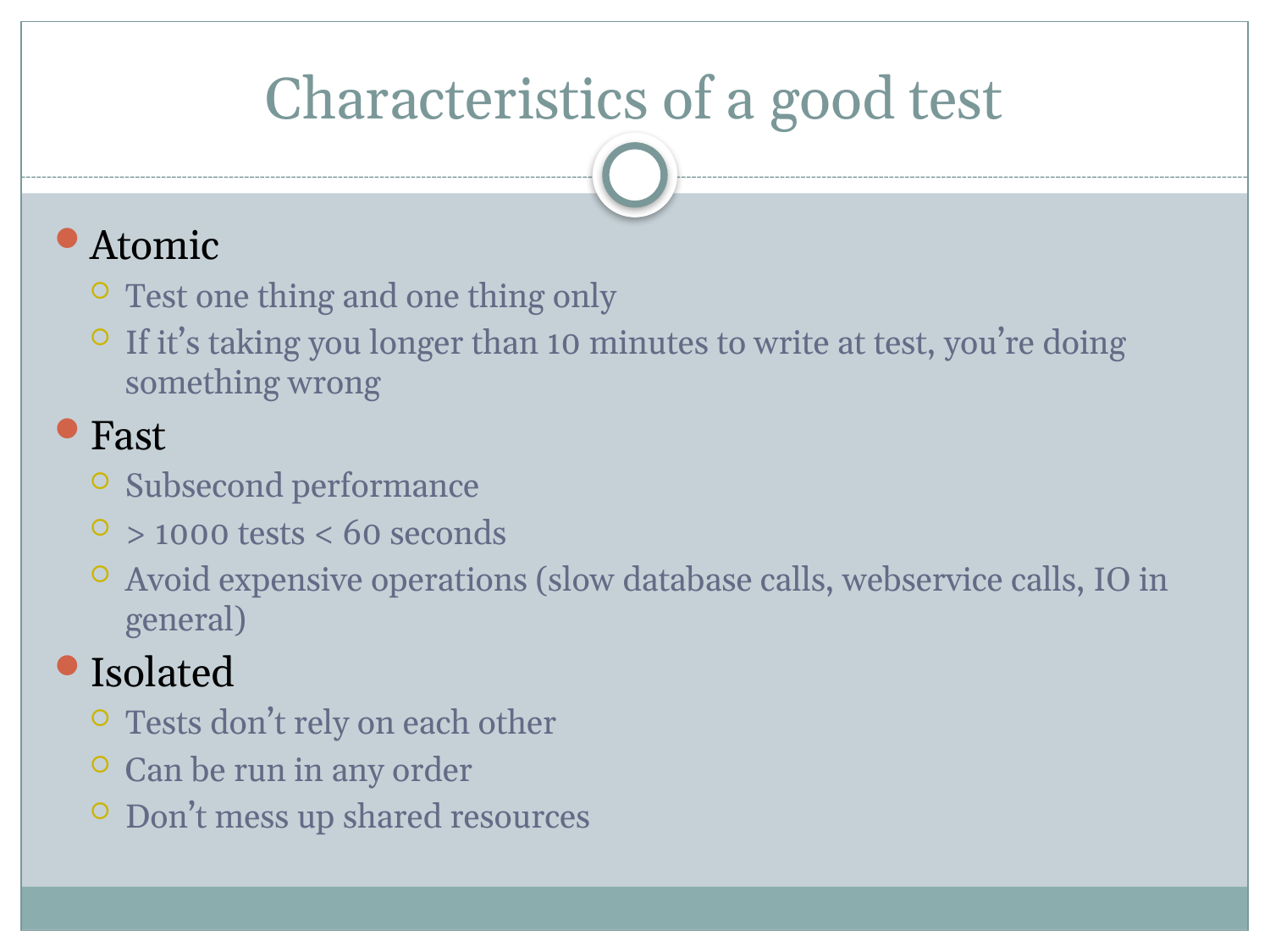

# Characteristics of a good test
Atomic
Test one thing and one thing only
If it’s taking you longer than 10 minutes to write at test, you’re doing something wrong
Fast
Subsecond performance
> 1000 tests < 60 seconds
Avoid expensive operations (slow database calls, webservice calls, IO in general)
Isolated
Tests don’t rely on each other
Can be run in any order
Don’t mess up shared resources